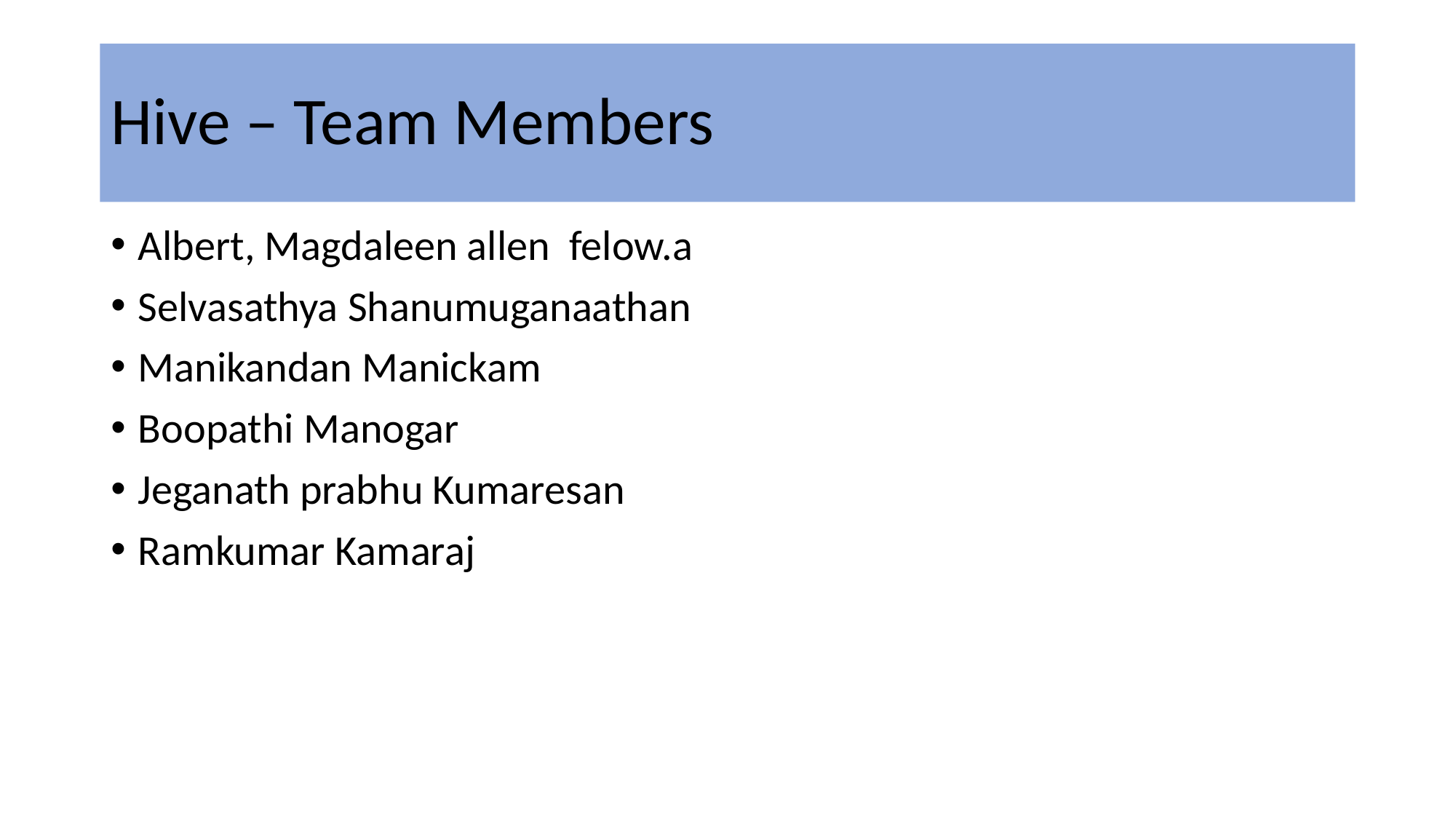

# Hive – Team Members
Albert, Magdaleen allen  felow.a
Selvasathya Shanumuganaathan
Manikandan Manickam
Boopathi Manogar
Jeganath prabhu Kumaresan
Ramkumar Kamaraj